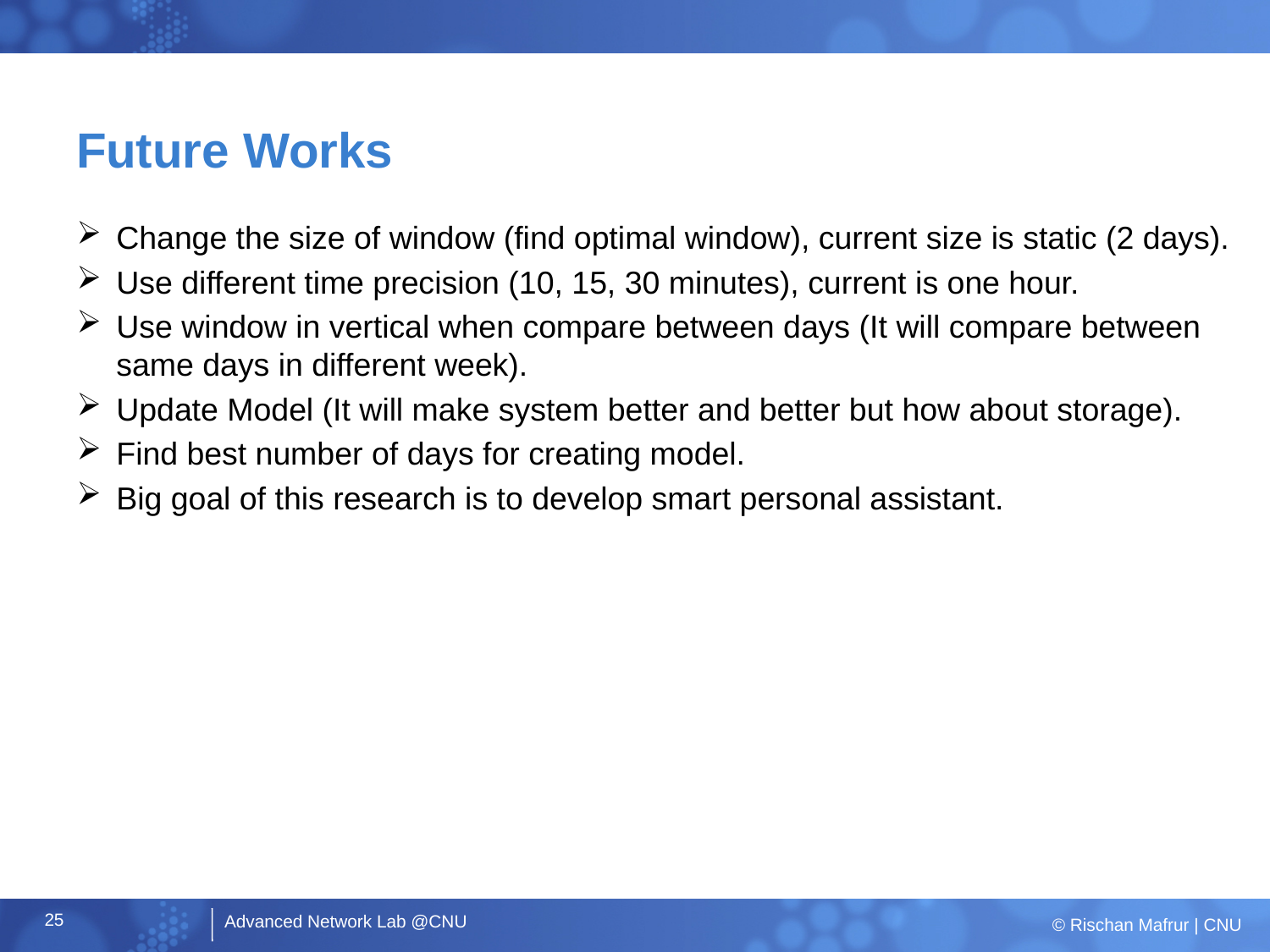

# Future Works
Change the size of window (find optimal window), current size is static (2 days).
Use different time precision (10, 15, 30 minutes), current is one hour.
Use window in vertical when compare between days (It will compare between same days in different week).
Update Model (It will make system better and better but how about storage).
Find best number of days for creating model.
Big goal of this research is to develop smart personal assistant.